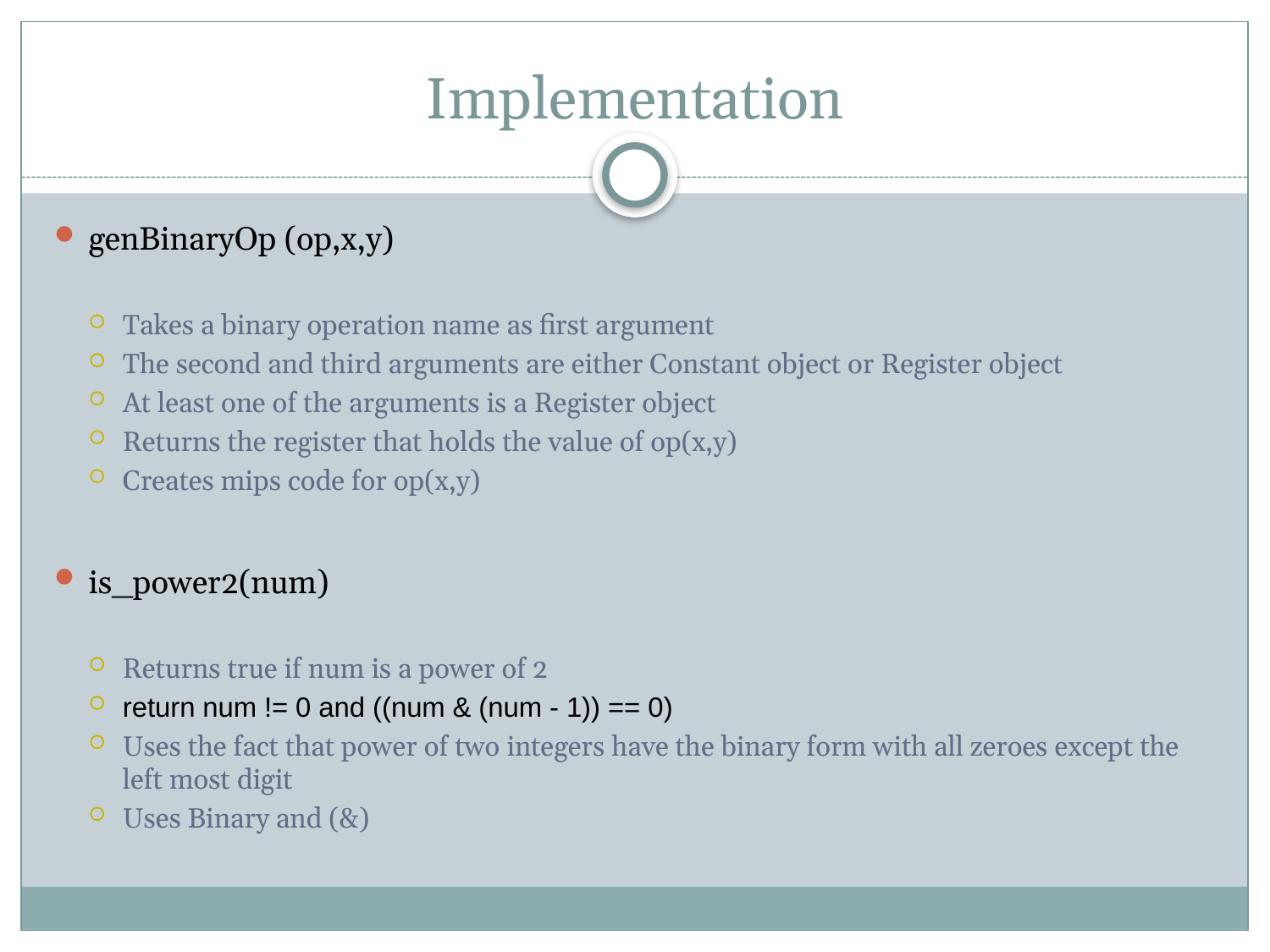

# Implementation
genBinaryOp (op,x,y)

Takes a binary operation name as first argument
The second and third arguments are either Constant object or Register object
At least one of the arguments is a Register object
Returns the register that holds the value of op(x,y)
Creates mips code for op(x,y)

is_power2(num)

Returns true if num is a power of 2
return num != 0 and ((num & (num - 1)) == 0)
Uses the fact that power of two integers have the binary form with all zeroes except the left most digit
Uses Binary and (&)